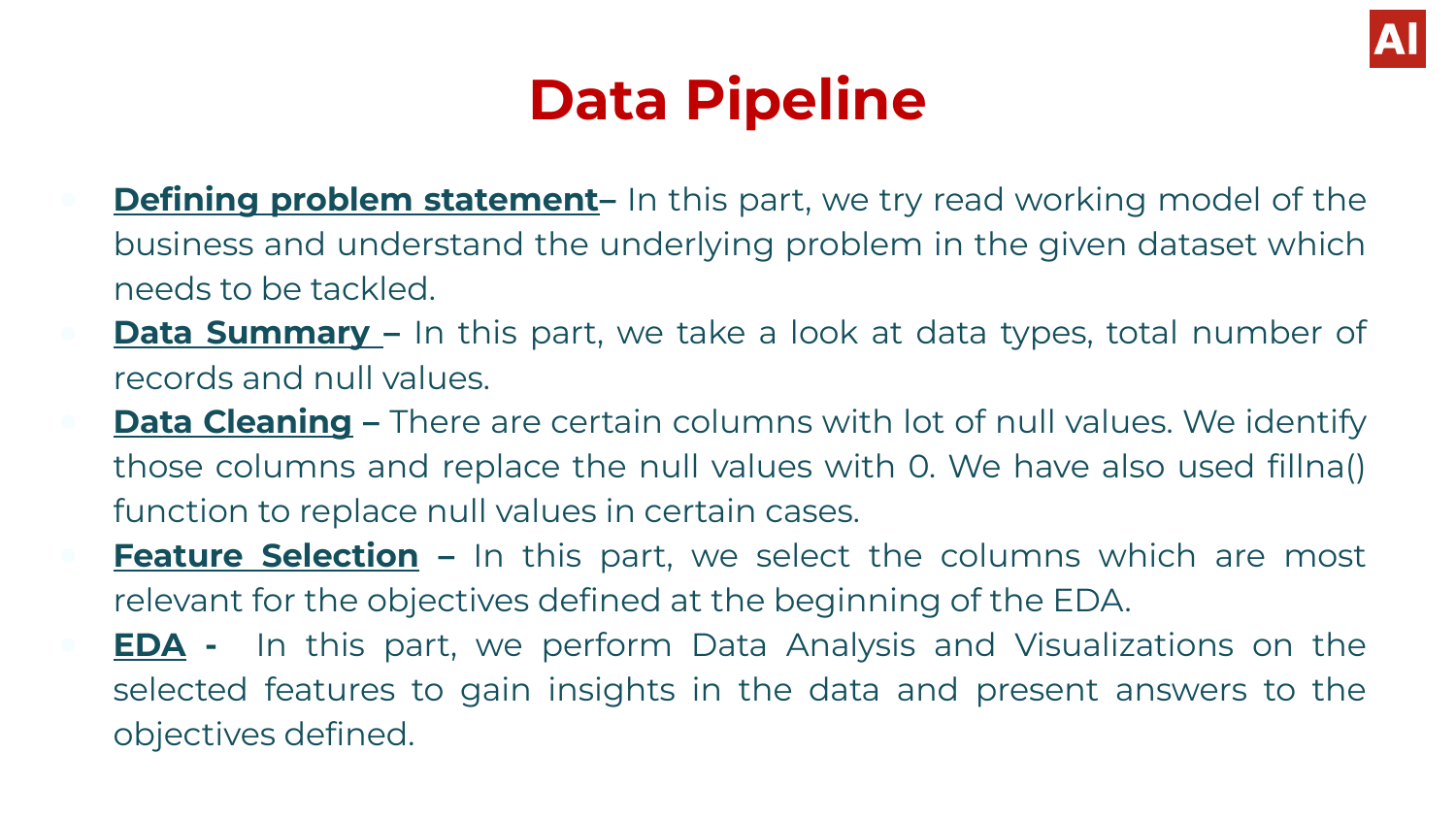

# Data Pipeline
Defining problem statement– In this part, we try read working model of the business and understand the underlying problem in the given dataset which needs to be tackled.
Data Summary – In this part, we take a look at data types, total number of records and null values.
Data Cleaning – There are certain columns with lot of null values. We identify those columns and replace the null values with 0. We have also used fillna() function to replace null values in certain cases.
Feature Selection – In this part, we select the columns which are most relevant for the objectives defined at the beginning of the EDA.
EDA -  In this part, we perform Data Analysis and Visualizations on the selected features to gain insights in the data and present answers to the objectives defined.